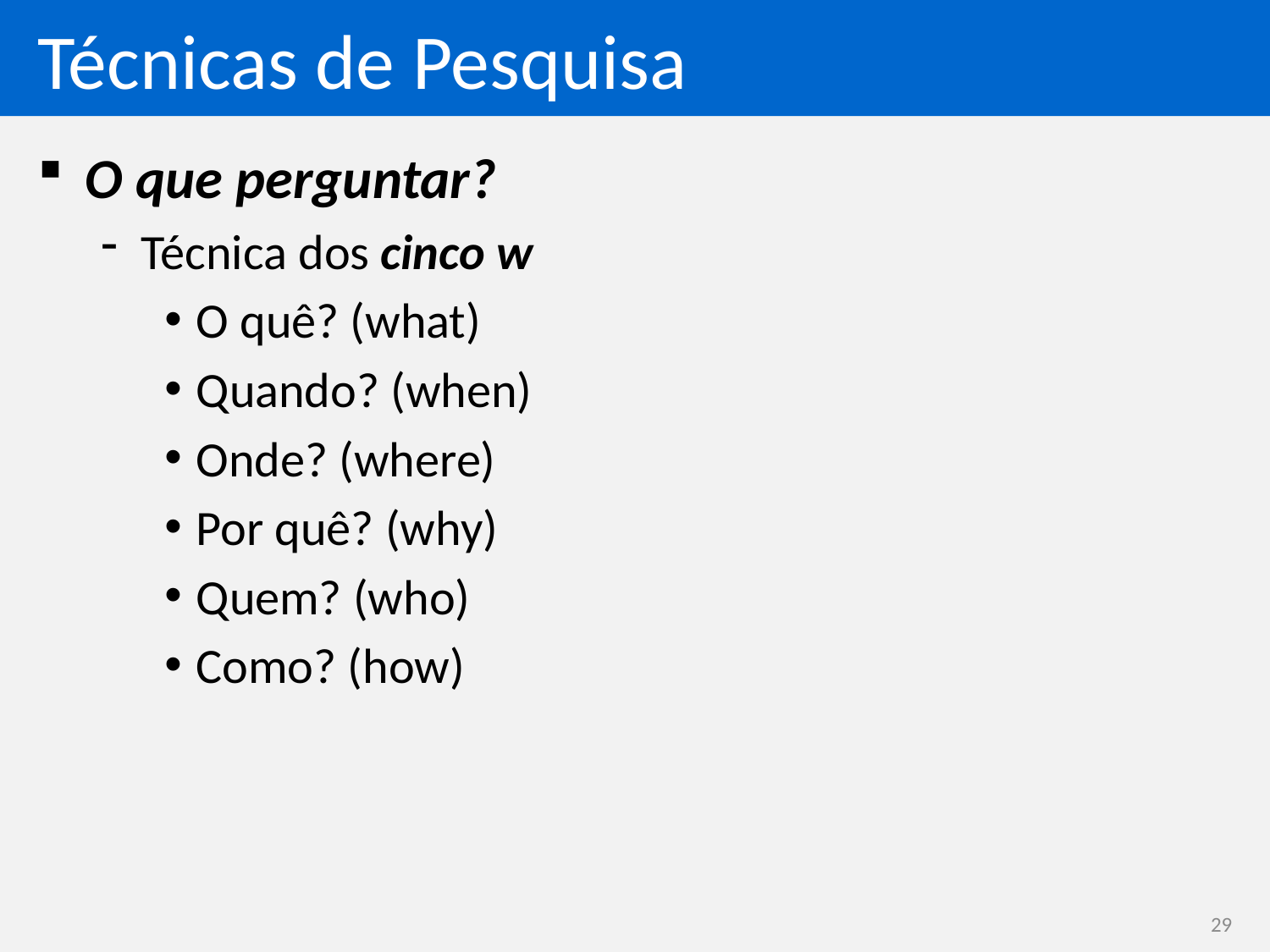

# Técnicas de Pesquisa
O que perguntar?
Técnica dos cinco w
O quê? (what)
Quando? (when)
Onde? (where)
Por quê? (why)
Quem? (who)
Como? (how)

29